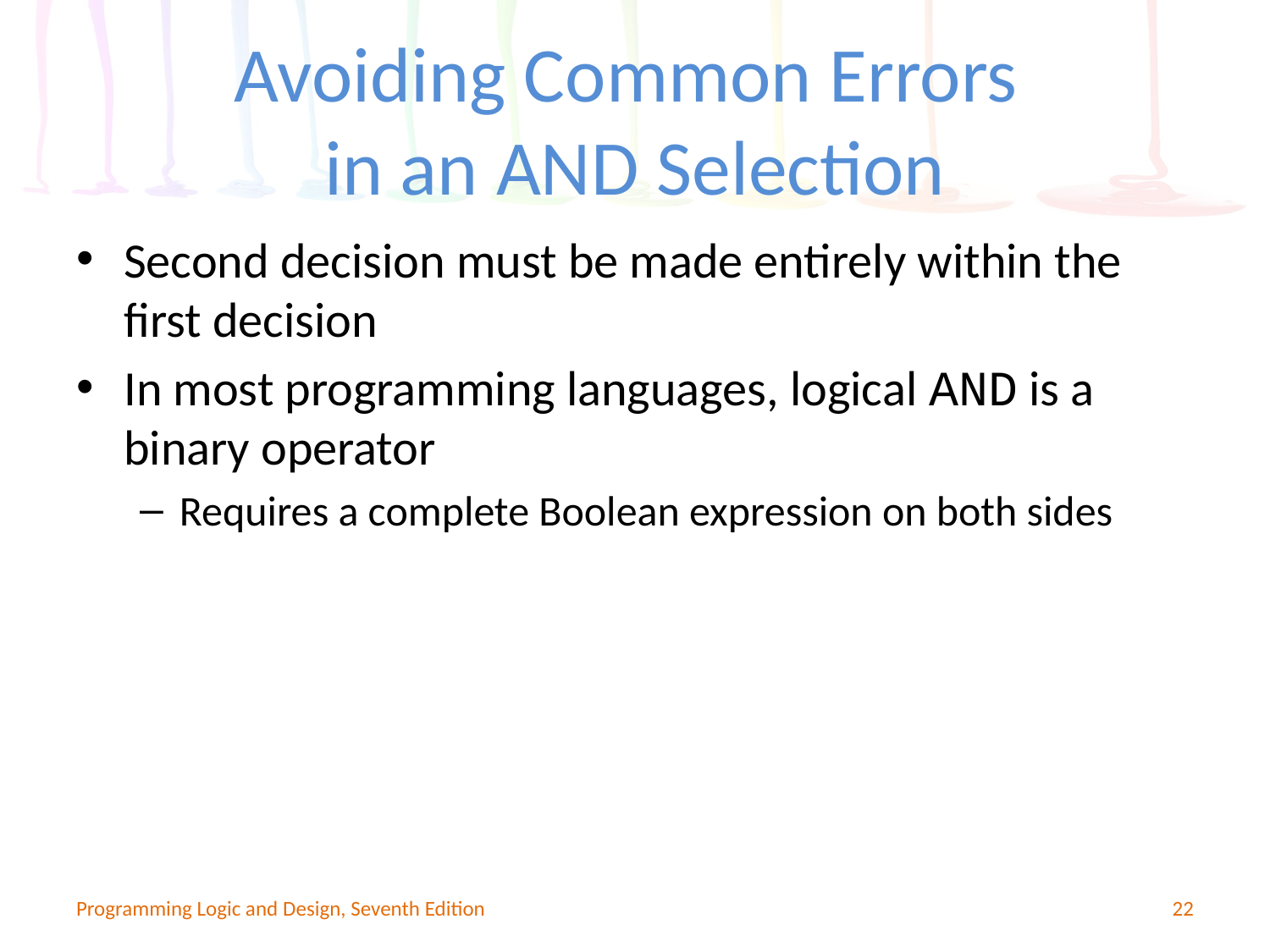

# Avoiding Common Errors in an AND Selection
Second decision must be made entirely within the first decision
In most programming languages, logical AND is a binary operator
Requires a complete Boolean expression on both sides
Programming Logic and Design, Seventh Edition
22